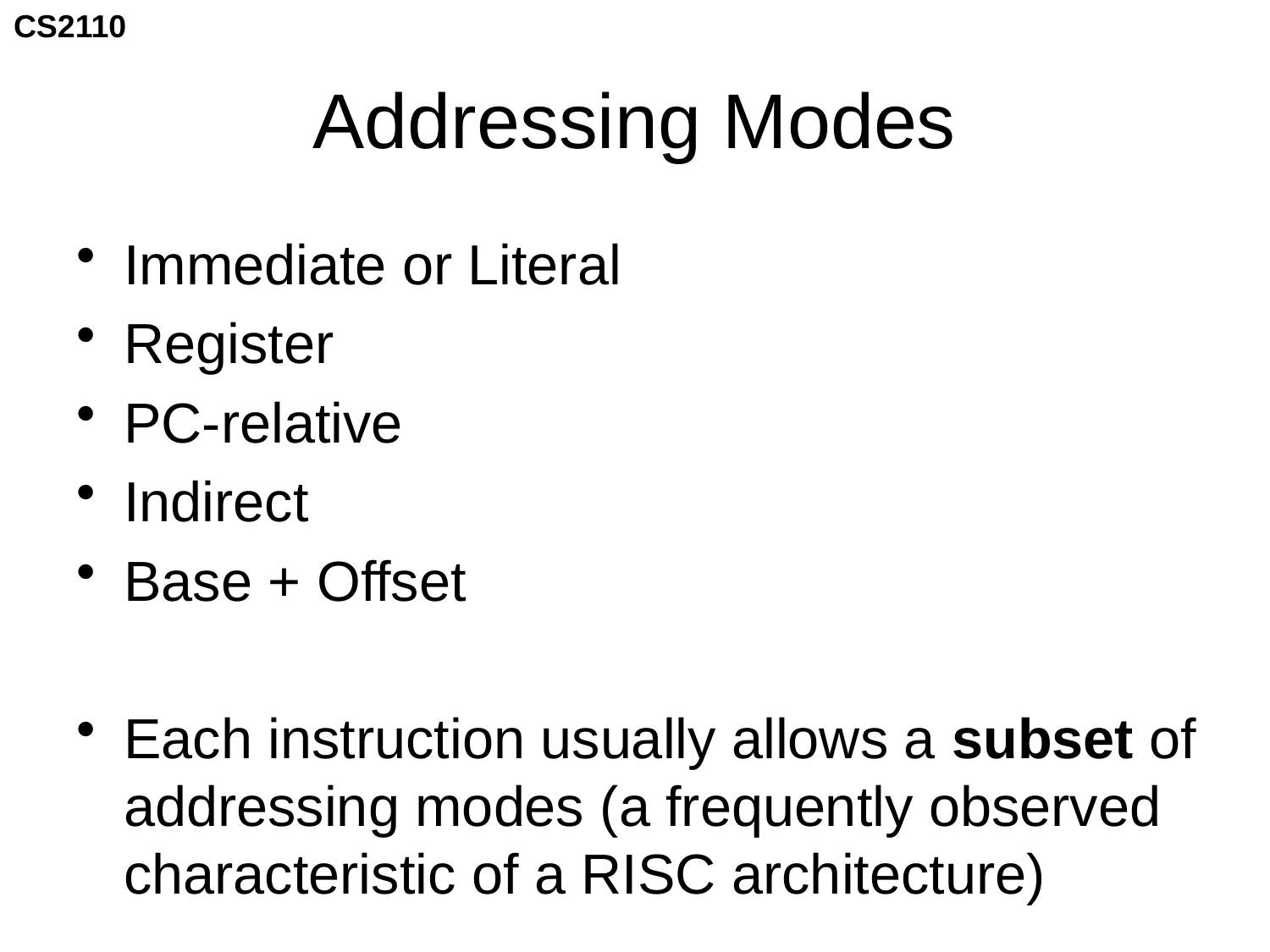

# Addressing Modes
Immediate or Literal
Register
PC-relative
Indirect
Base + Offset

Each instruction usually allows a subset of addressing modes (a frequently observed characteristic of a RISC architecture)